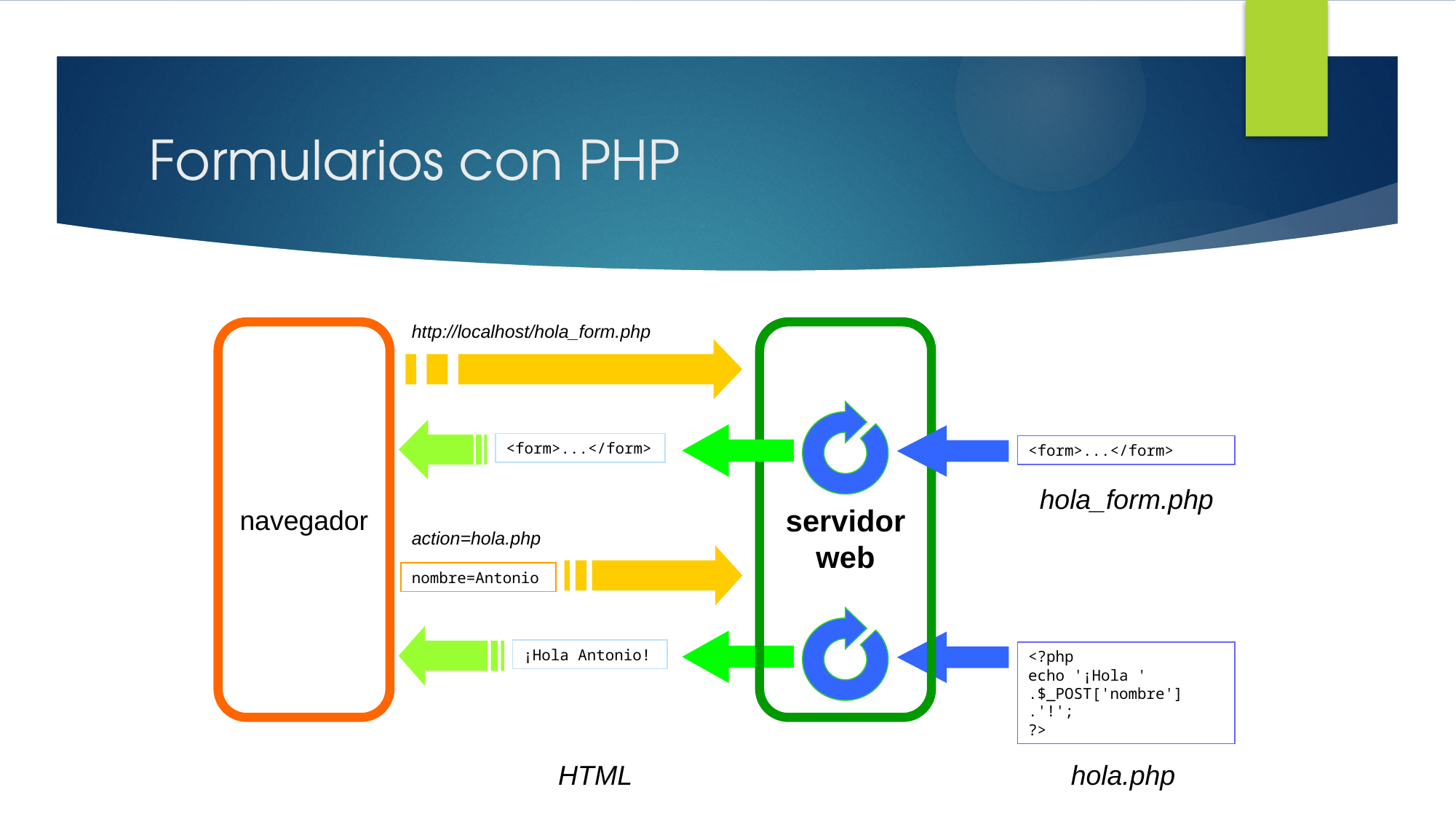

# Formularios con PHP
http://localhost/hola_form.php
navegador

servidor
web

<form>...</form>
<form>...</form>
hola_form.php
action=hola.php

nombre=Antonio

¡Hola Antonio!
<?php
echo '¡Hola '
.$_POST['nombre']
.'!';
?>
HTML
hola.php